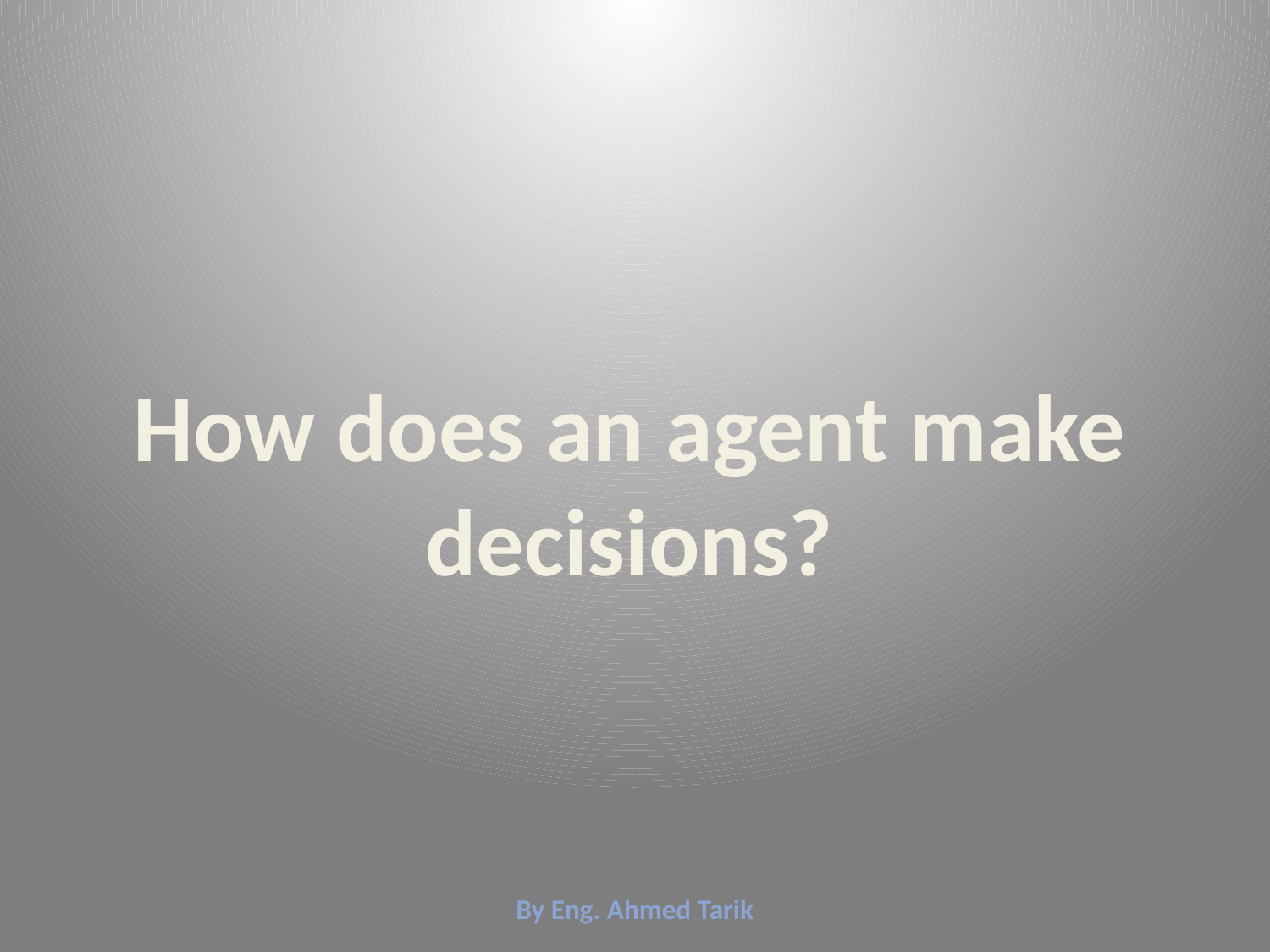

How does an agent make decisions?
By Eng. Ahmed Tarik